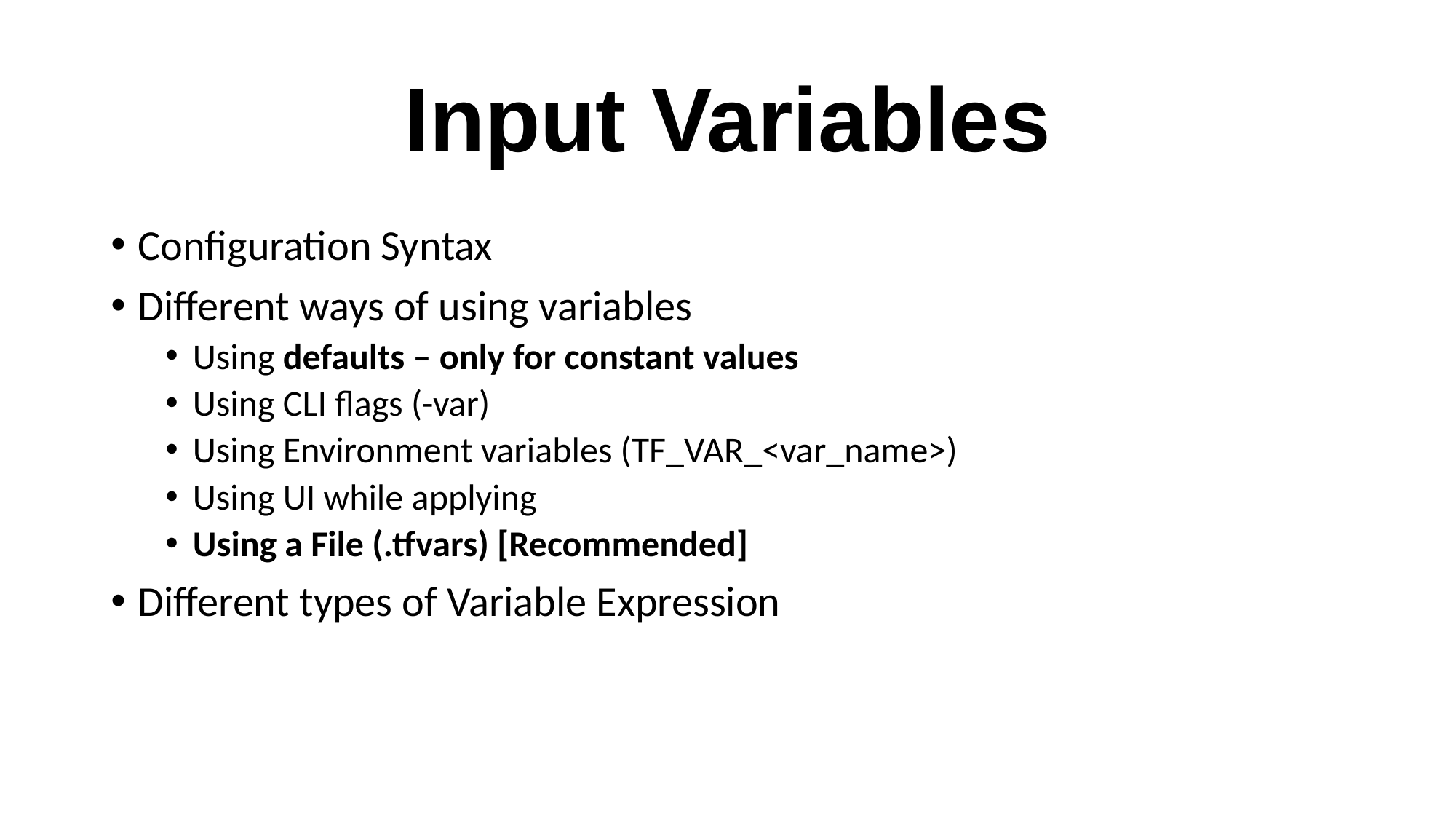

# Input Variables
Configuration Syntax
Different ways of using variables
Using defaults – only for constant values
Using CLI flags (-var)
Using Environment variables (TF_VAR_<var_name>)
Using UI while applying
Using a File (.tfvars) [Recommended]
Different types of Variable Expression